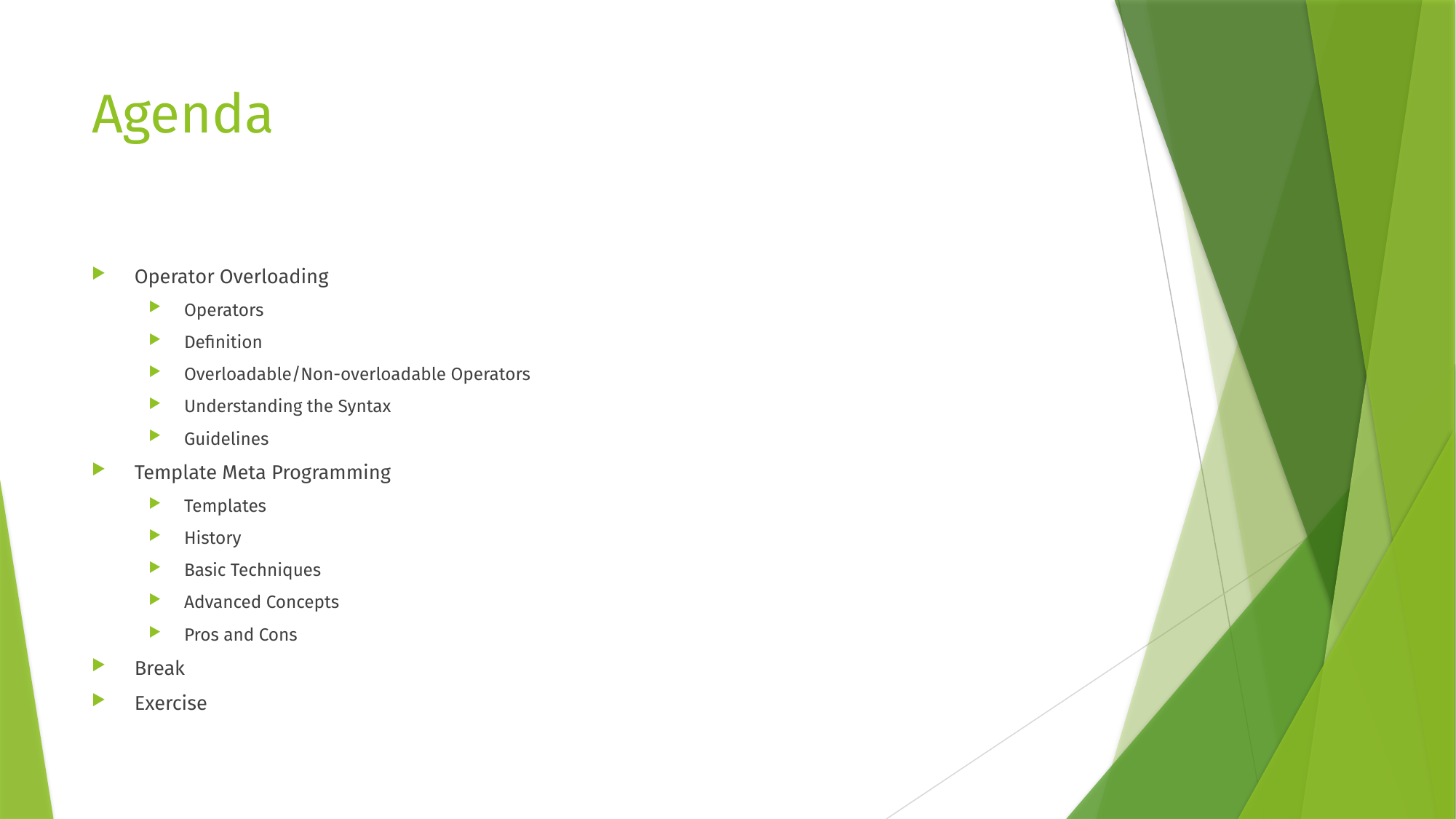

# Agenda
Operator Overloading
Operators
Definition
Overloadable/Non-overloadable Operators
Understanding the Syntax
Guidelines
Template Meta Programming
Templates
History
Basic Techniques
Advanced Concepts
Pros and Cons
Break
Exercise